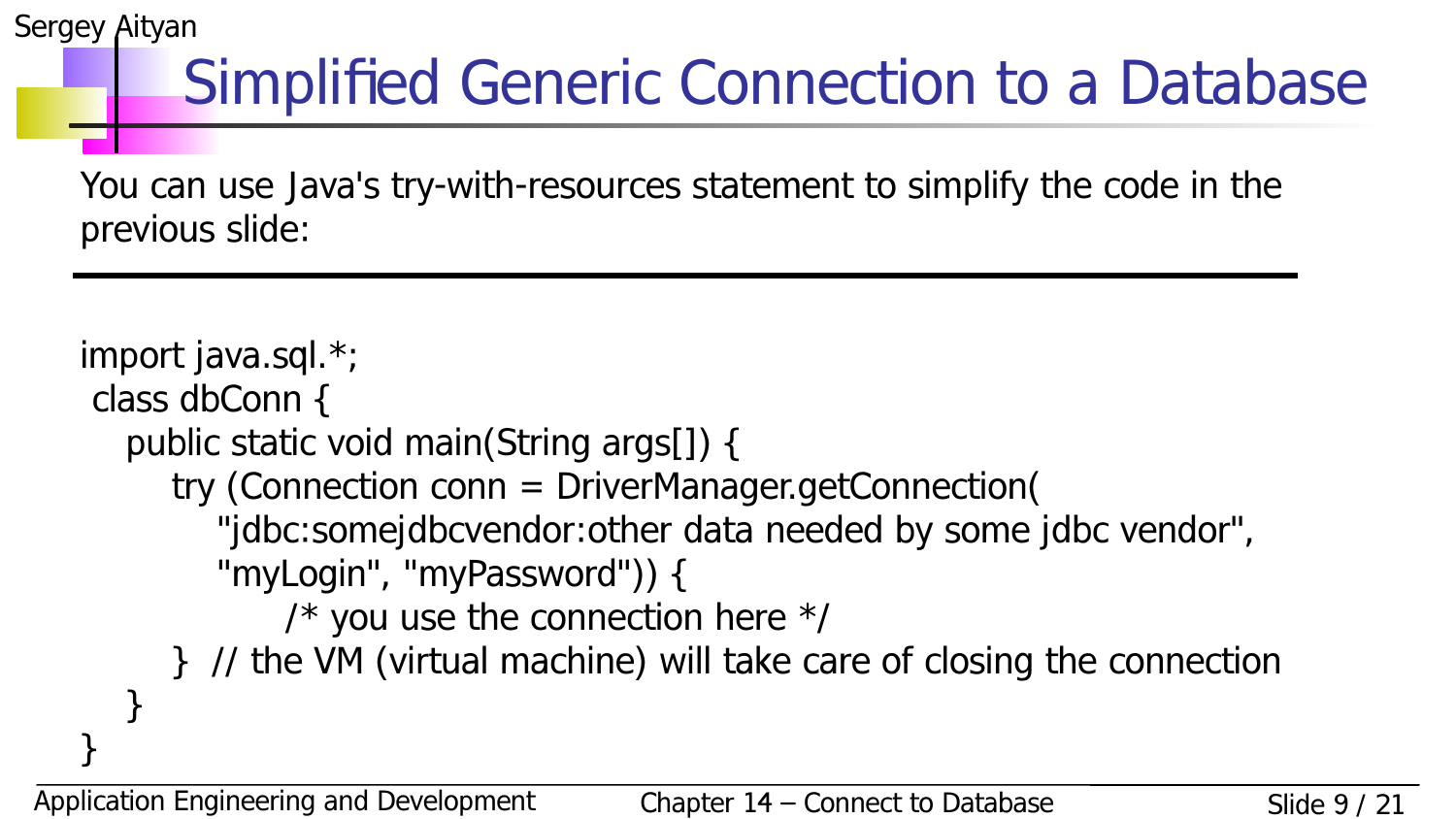

# Simplified Generic Connection to a Database
You can use Java's try-with-resources statement to simplify the code in the previous slide:
import java.sql.*;
 class dbConn {
    public static void main(String args[]) {
        try (Connection conn = DriverManager.getConnection(
            "jdbc:somejdbcvendor:other data needed by some jdbc vendor",
            "myLogin", "myPassword")) {
                  /* you use the connection here */
        }  // the VM (virtual machine) will take care of closing the connection
    }
}